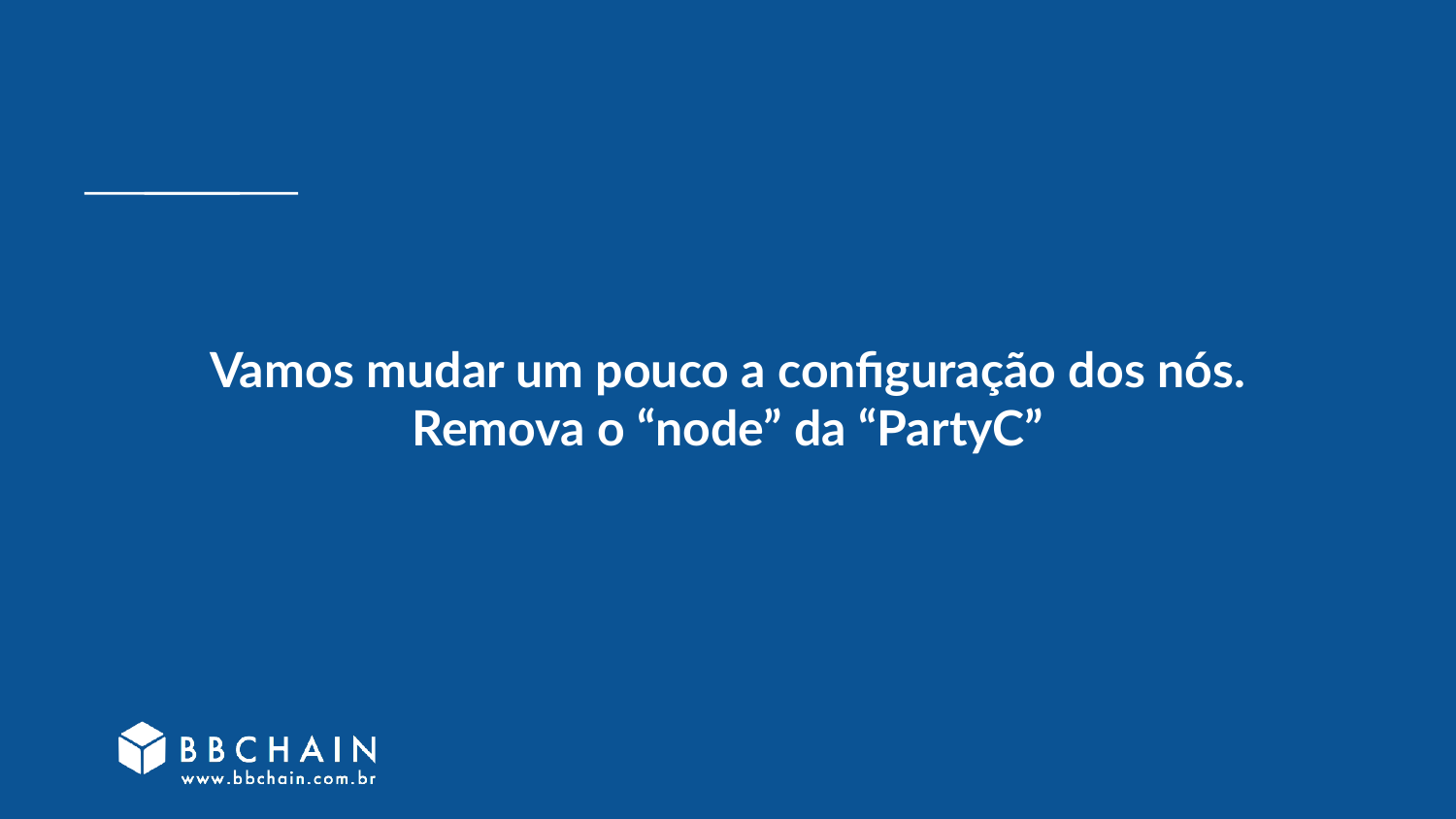

# Vamos mudar um pouco a configuração dos nós.
Remova o “node” da “PartyC”